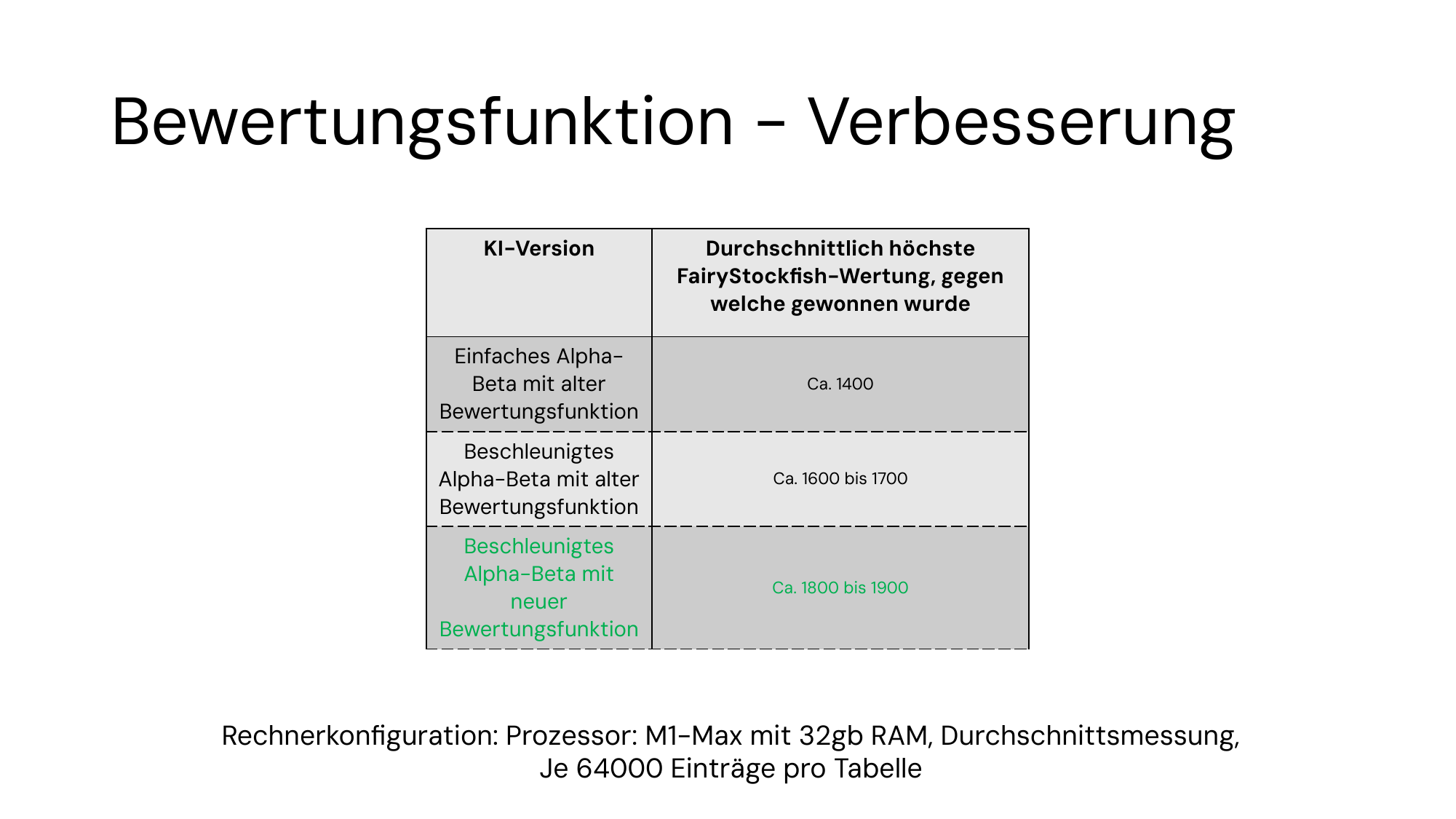

# Bewertungsfunktion - Verbesserung
| KI-Version | Durchschnittlich höchste FairyStockfish-Wertung, gegen welche gewonnen wurde |
| --- | --- |
| Einfaches Alpha-Beta mit alter Bewertungsfunktion | Ca. 1400 |
| Beschleunigtes Alpha-Beta mit alter Bewertungsfunktion | Ca. 1600 bis 1700 |
| Beschleunigtes Alpha-Beta mit neuer Bewertungsfunktion | Ca. 1800 bis 1900 |
Rechnerkonfiguration: Prozessor: M1-Max mit 32gb RAM, Durchschnittsmessung,
Je 64000 Einträge pro Tabelle